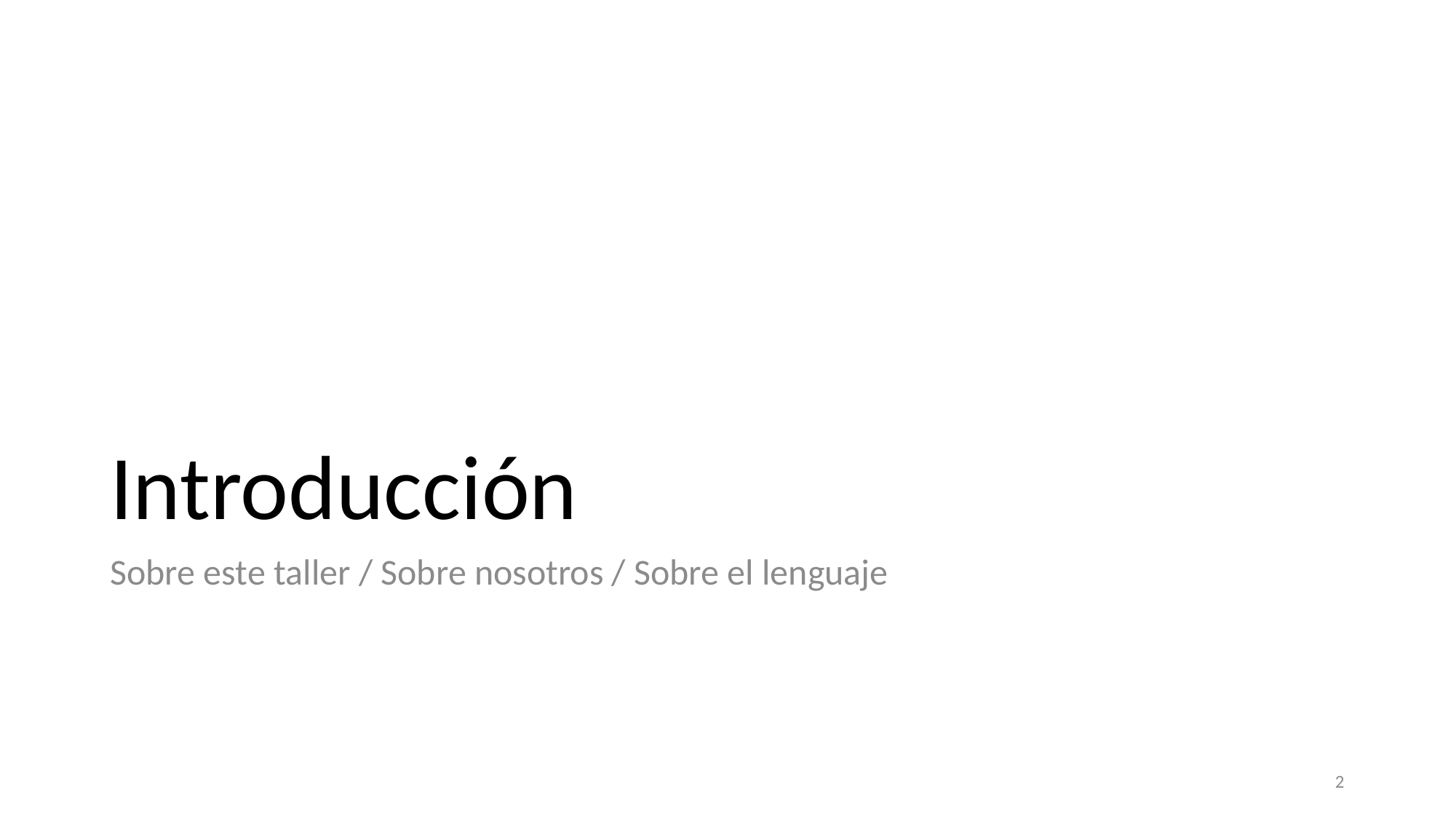

# Introducción
Sobre este taller / Sobre nosotros / Sobre el lenguaje
2